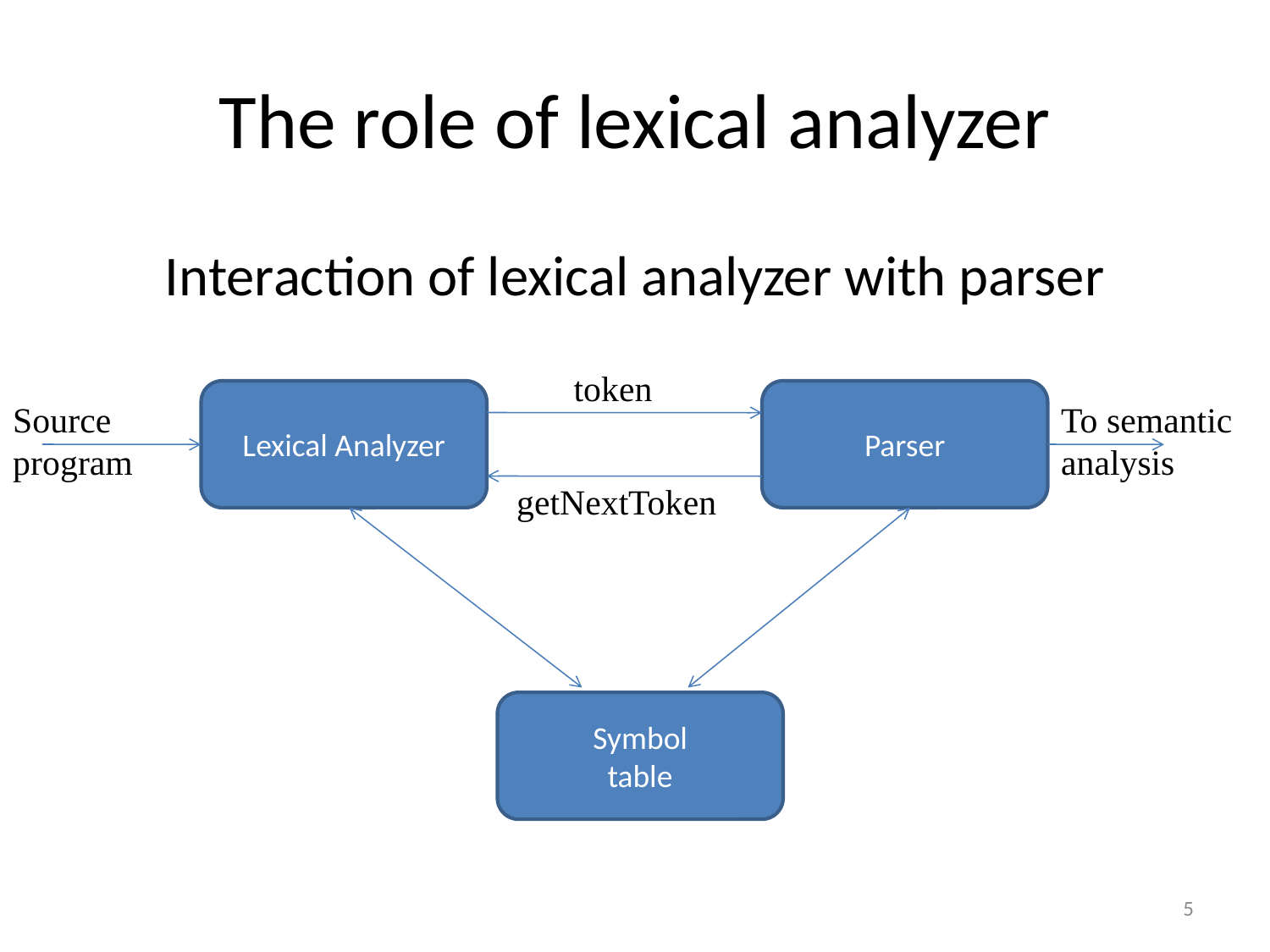

# The role of lexical analyzer
Interaction of lexical analyzer with parser
token
Lexical Analyzer
Parser
getNextToken
Symbol
table
Source
program
To semantic
analysis
5